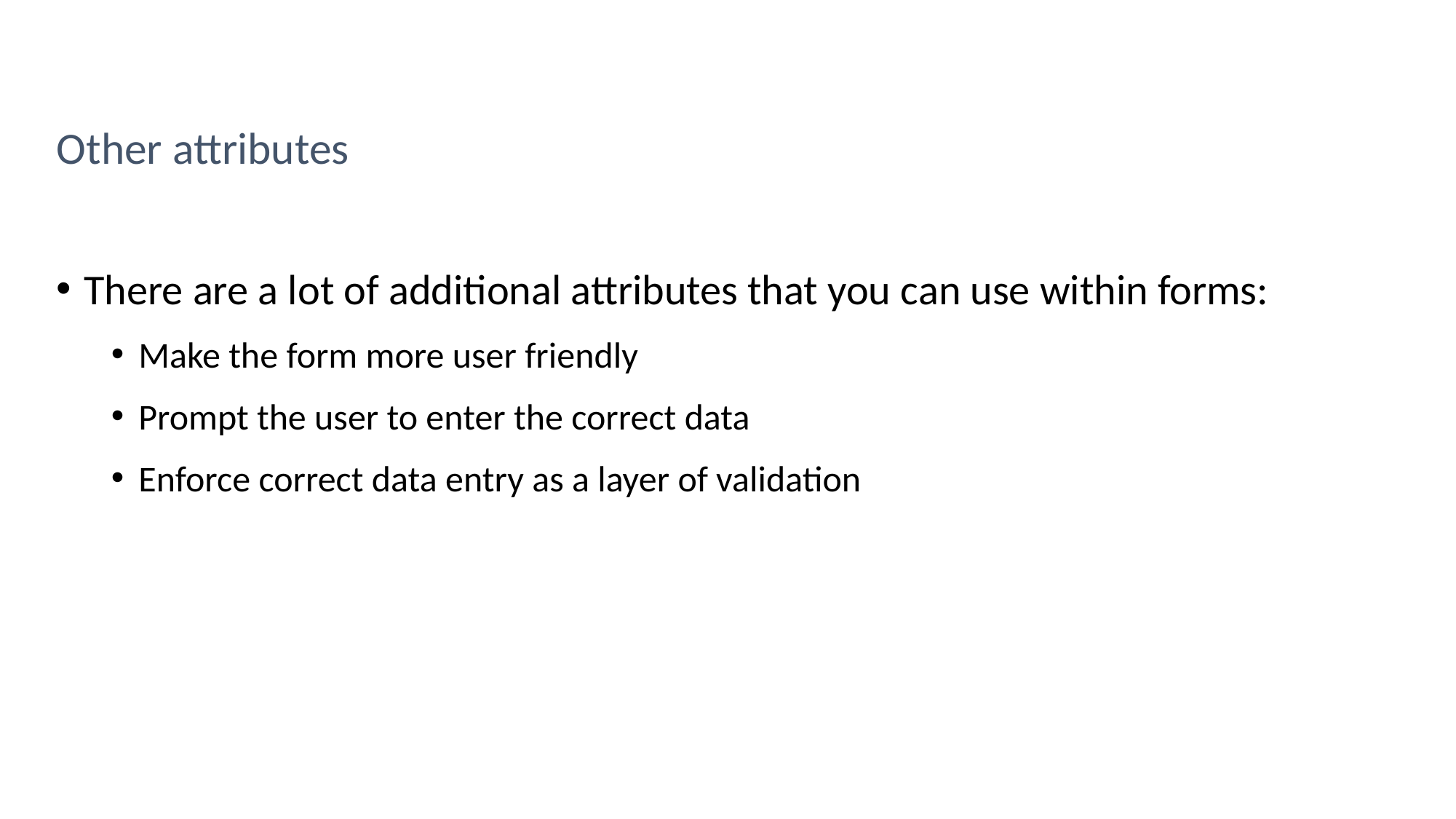

# Other attributes
There are a lot of additional attributes that you can use within forms:
Make the form more user friendly
Prompt the user to enter the correct data
Enforce correct data entry as a layer of validation